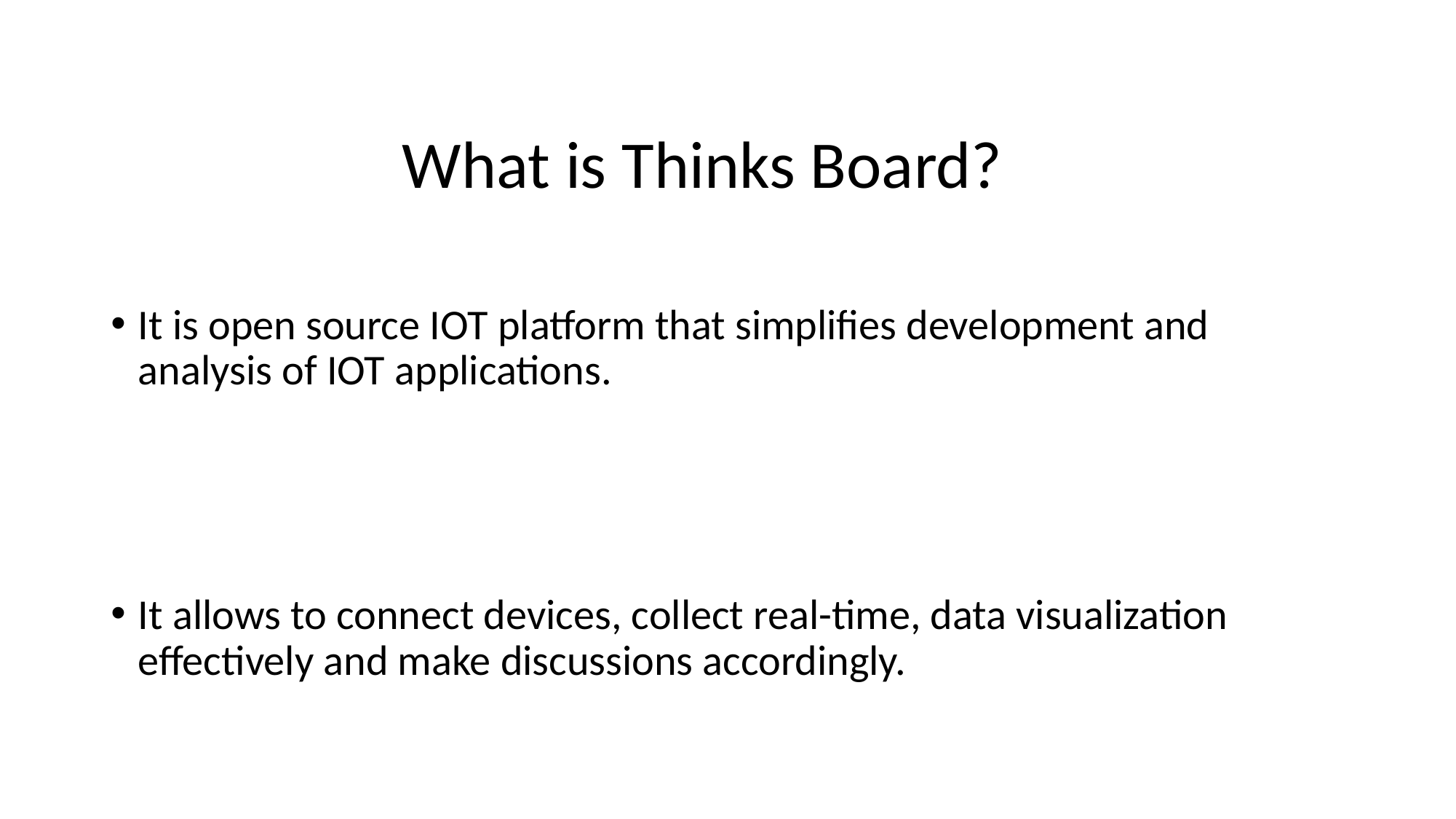

# What is Thinks Board?
It is open source IOT platform that simplifies development and analysis of IOT applications.

It allows to connect devices, collect real-time, data visualization effectively and make discussions accordingly.